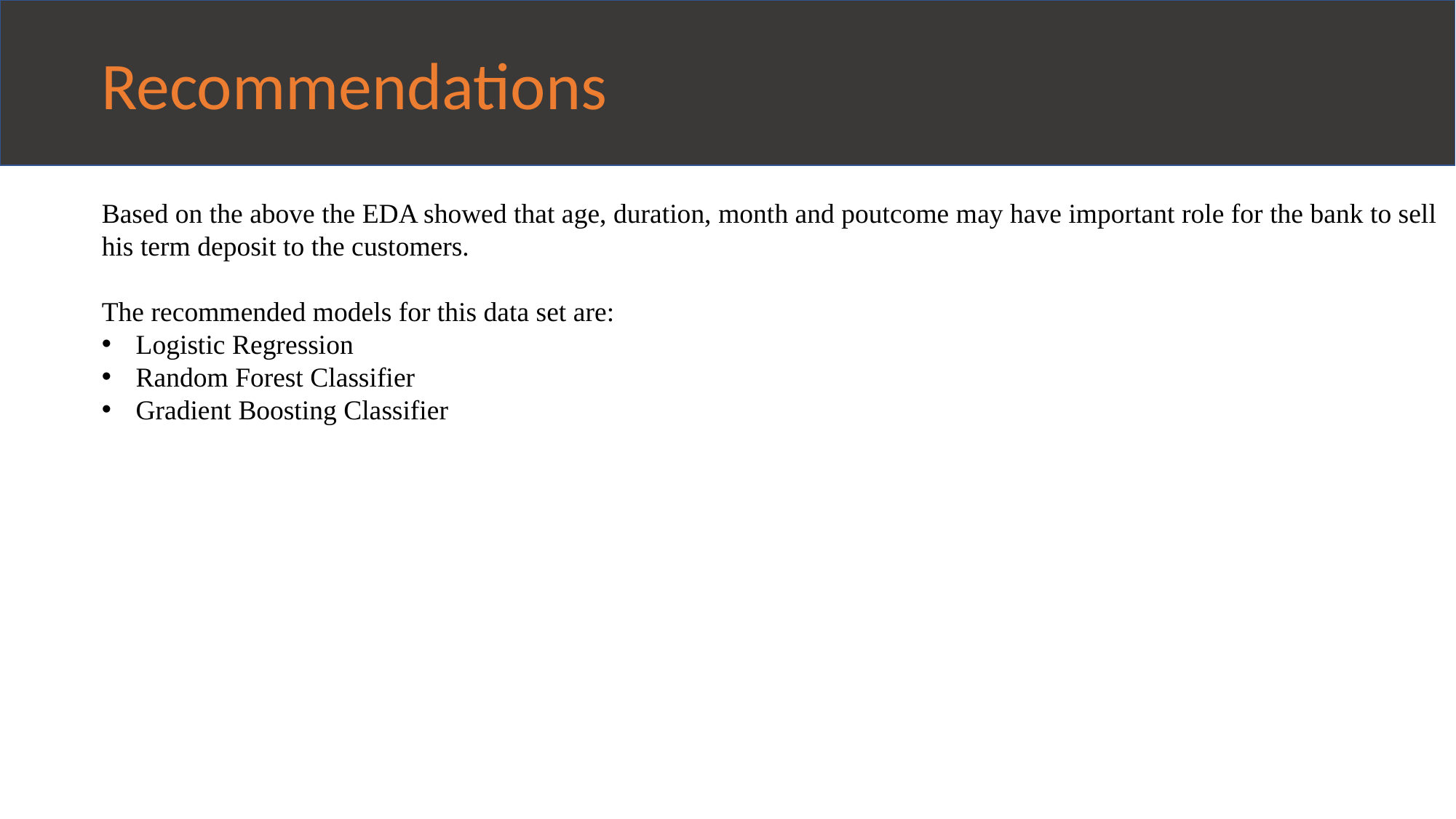

Recommendations
Based on the above the EDA showed that age, duration, month and poutcome may have important role for the bank to sell his term deposit to the customers.

The recommended models for this data set are:
Logistic Regression
Random Forest Classifier
Gradient Boosting Classifier